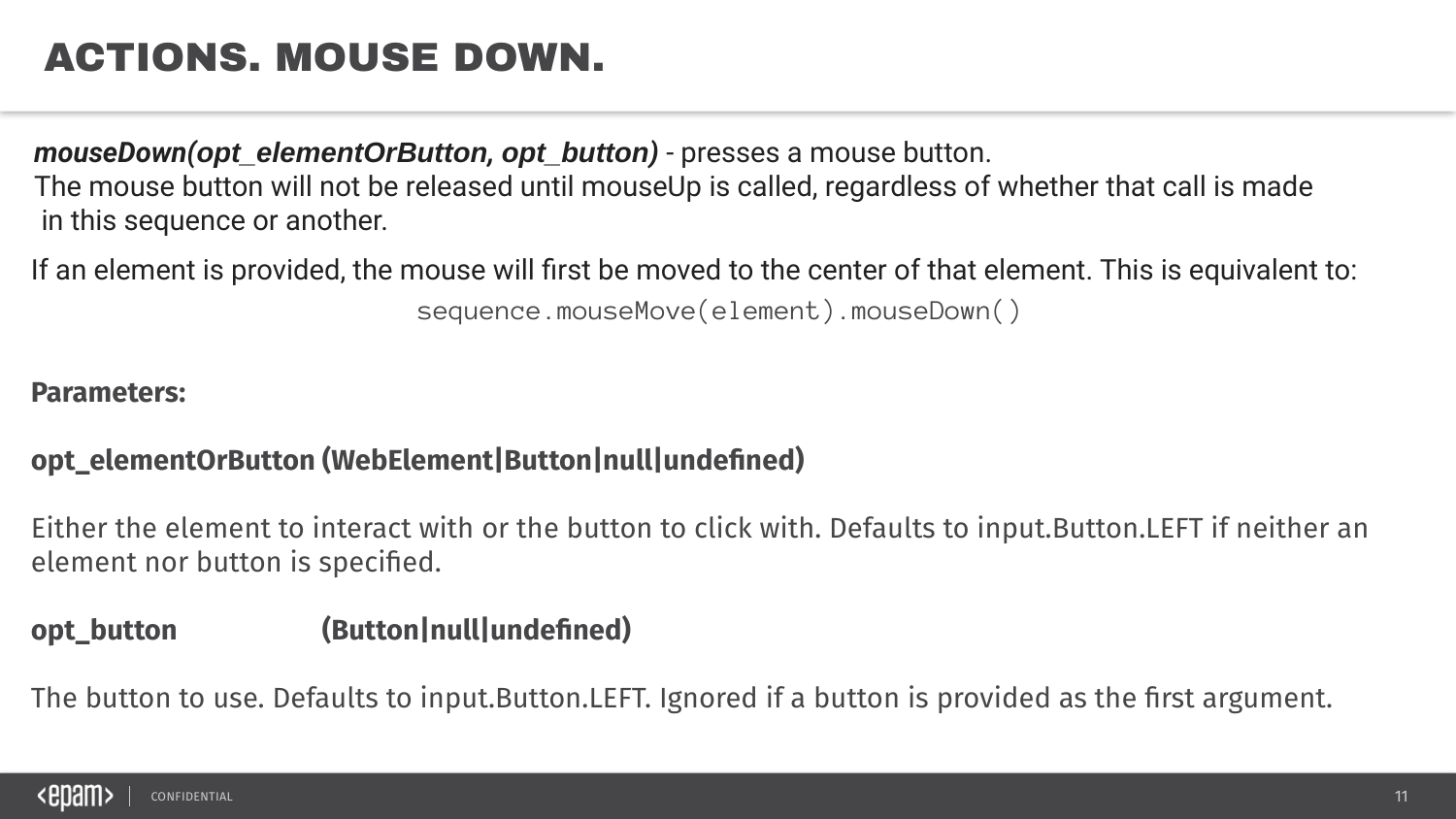

ACTIONS. MOUSE DOWN.
mouseDown(opt_elementOrButton, opt_button) - presses a mouse button.
The mouse button will not be released until mouseUp is called, regardless of whether that call is made
 in this sequence or another.
If an element is provided, the mouse will first be moved to the center of that element. This is equivalent to:
sequence.mouseMove(element).mouseDown()

Parameters:

opt_elementOrButton	(WebElement|Button|null|undefined)

Either the element to interact with or the button to click with. Defaults to input.Button.LEFT if neither an element nor button is specified.

opt_button	(Button|null|undefined)

The button to use. Defaults to input.Button.LEFT. Ignored if a button is provided as the first argument.